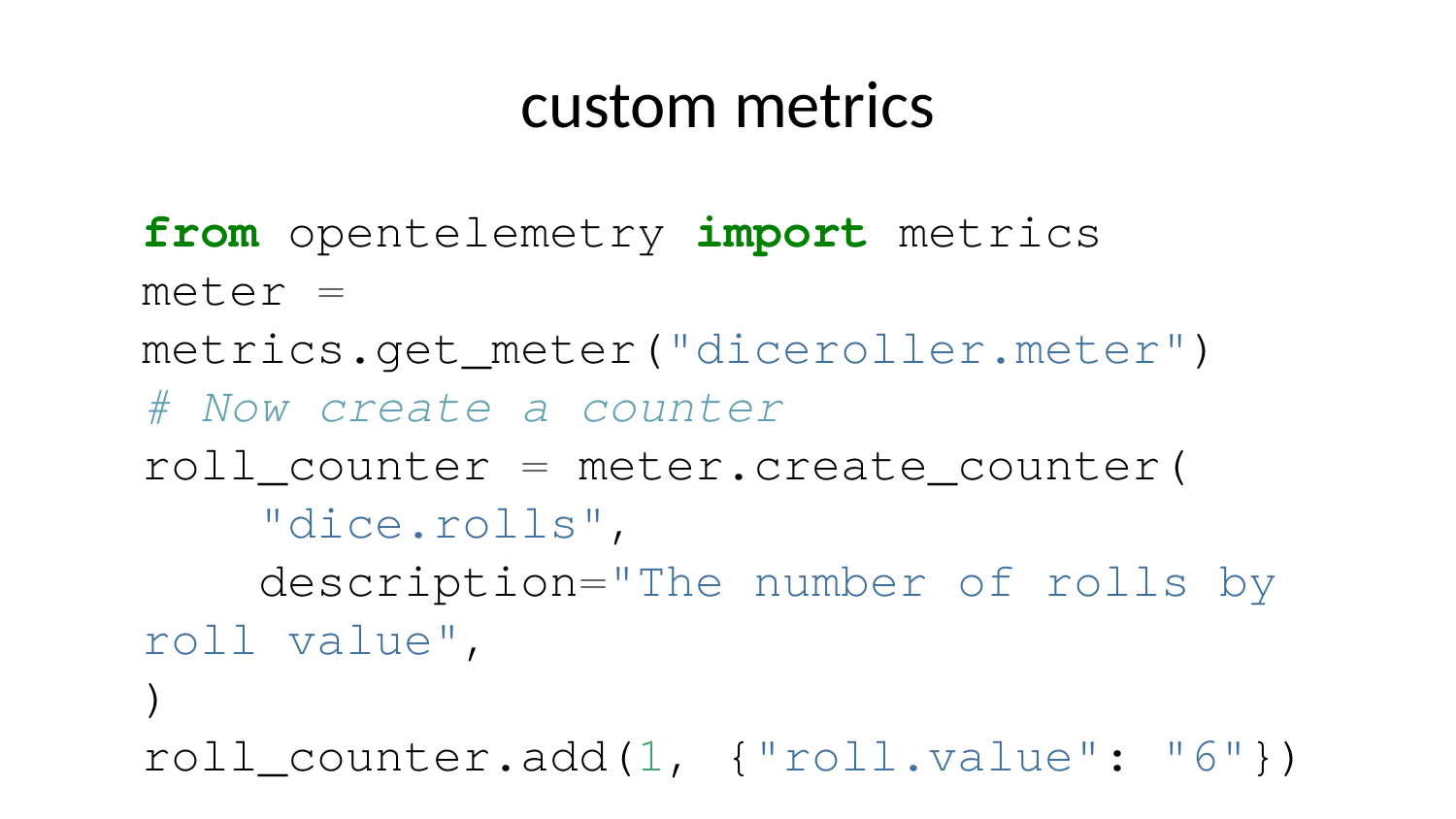

# custom metrics
from opentelemetry import metrics
meter = metrics.get_meter("diceroller.meter")
# Now create a counter
roll_counter = meter.create_counter(
    "dice.rolls",
    description="The number of rolls by roll value",
)
roll_counter.add(1, {"roll.value": "6"})